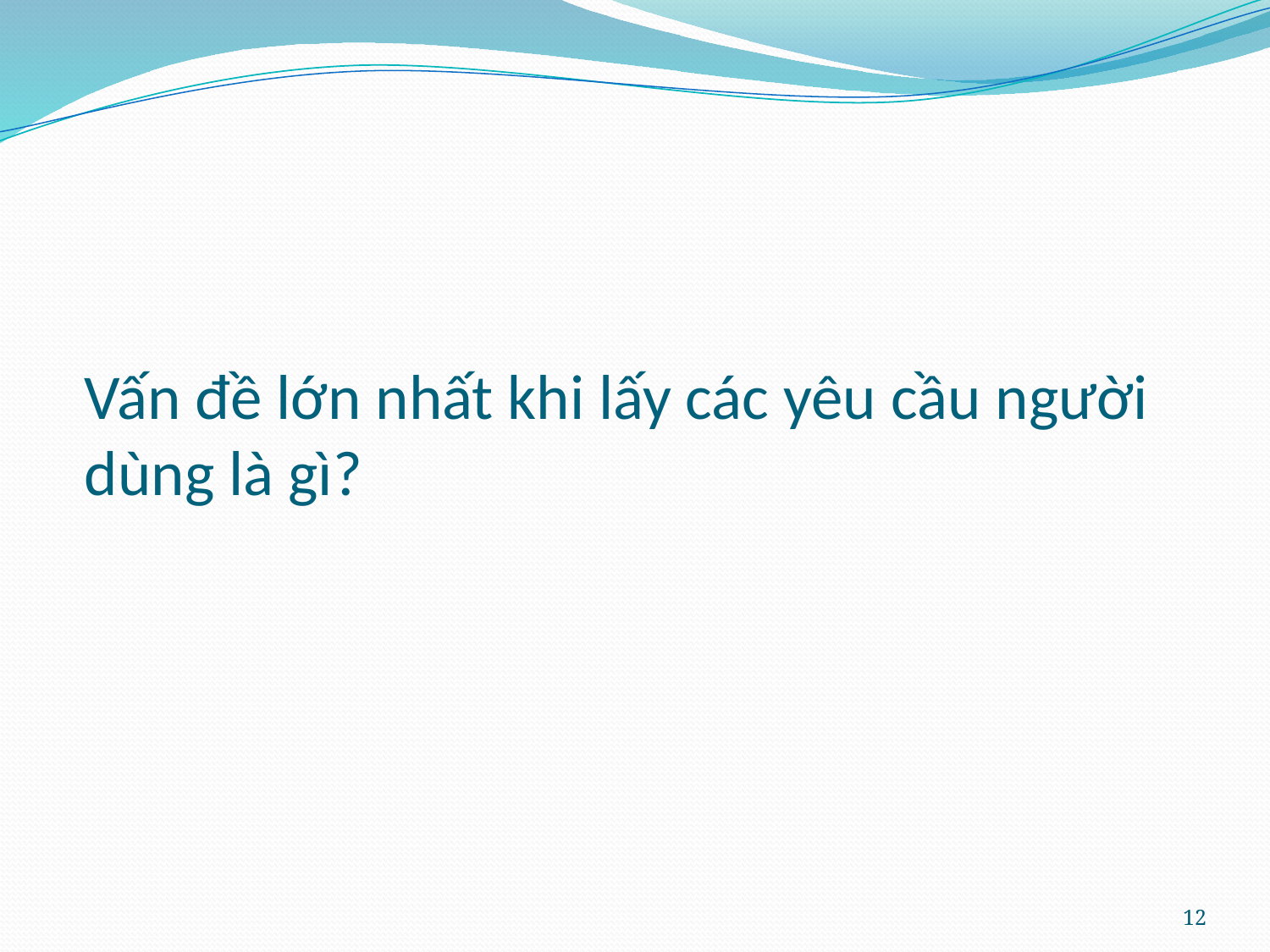

#

Vấn đề lớn nhất khi lấy các yêu cầu người dùng là gì?
12